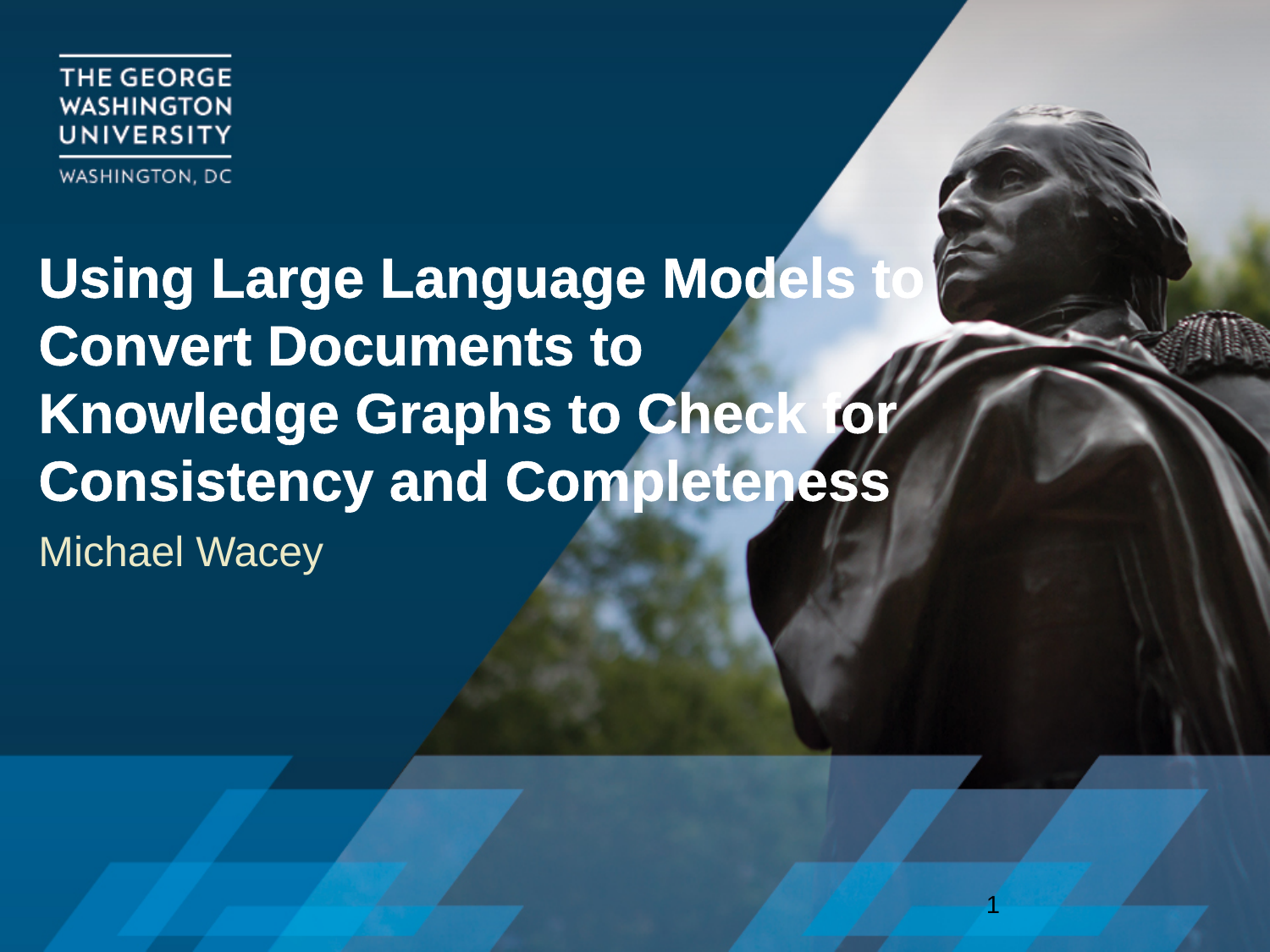

# Using Large Language Models to Convert Documents to Knowledge Graphs to Check for Consistency and Completeness
Michael Wacey
1